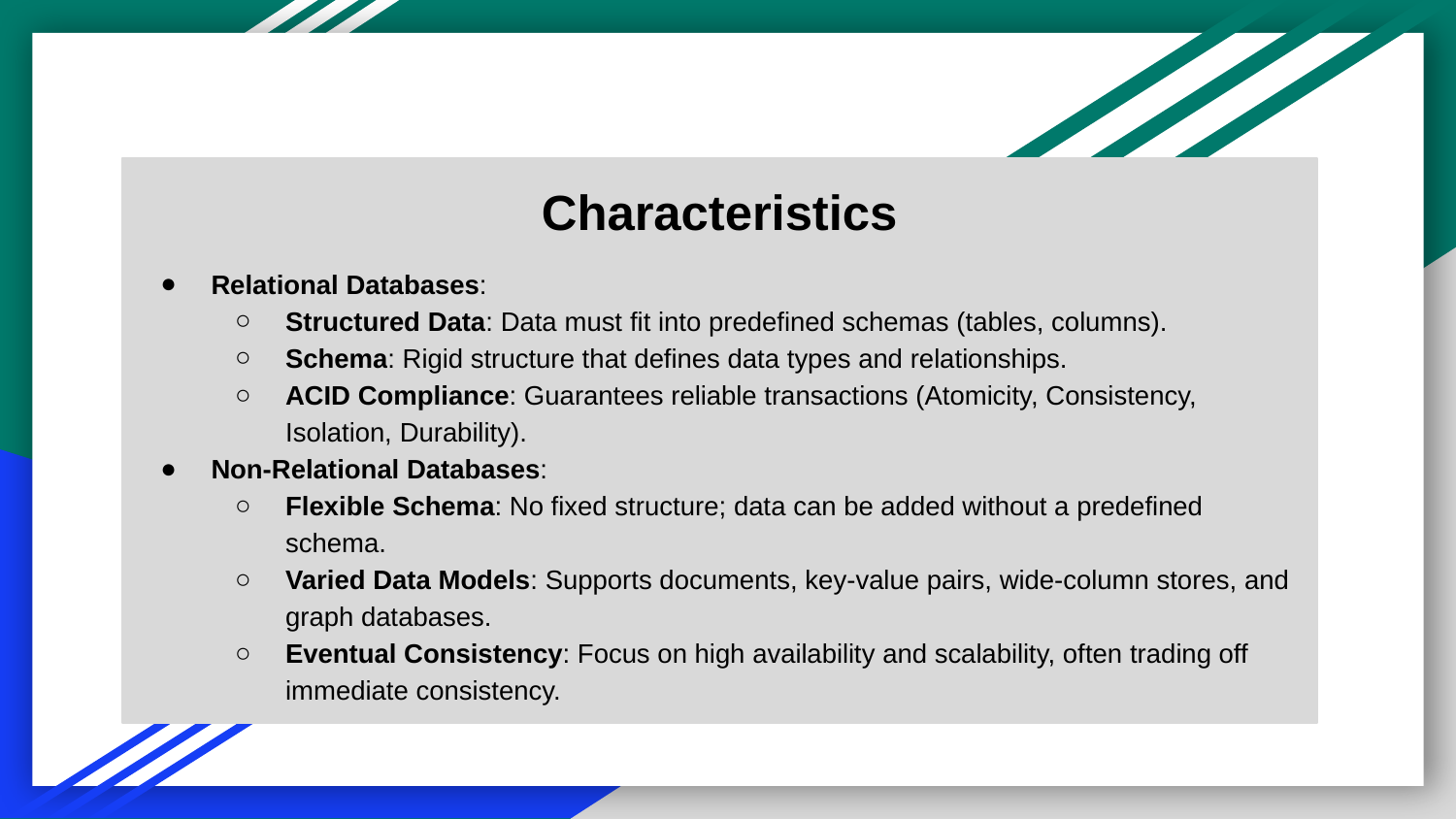

# Characteristics
Relational Databases:
Structured Data: Data must fit into predefined schemas (tables, columns).
Schema: Rigid structure that defines data types and relationships.
ACID Compliance: Guarantees reliable transactions (Atomicity, Consistency, Isolation, Durability).
Non-Relational Databases:
Flexible Schema: No fixed structure; data can be added without a predefined schema.
Varied Data Models: Supports documents, key-value pairs, wide-column stores, and graph databases.
Eventual Consistency: Focus on high availability and scalability, often trading off immediate consistency.